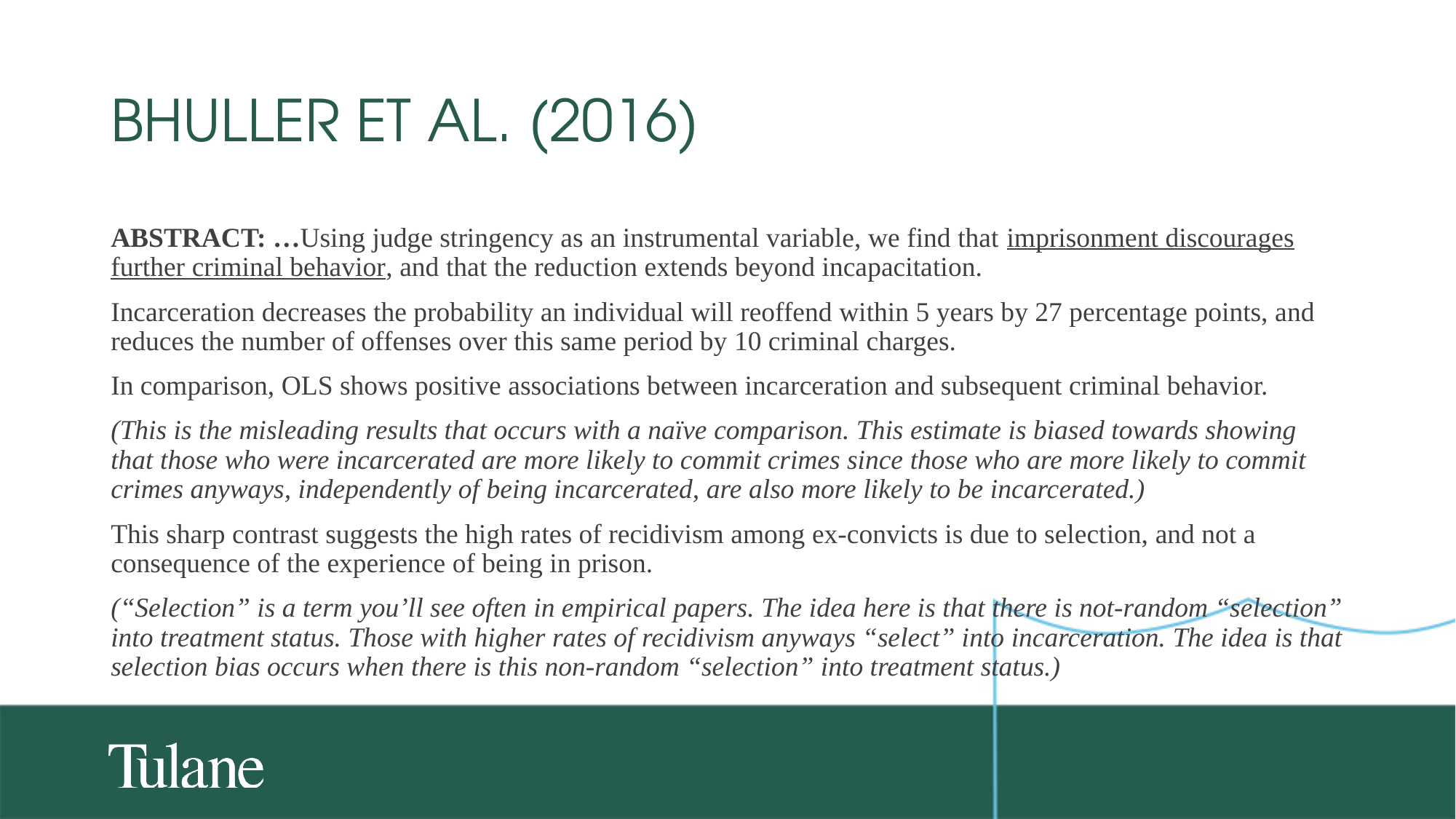

# Bhuller et al. (2016)
ABSTRACT: …Using judge stringency as an instrumental variable, we find that imprisonment discourages further criminal behavior, and that the reduction extends beyond incapacitation.
Incarceration decreases the probability an individual will reoffend within 5 years by 27 percentage points, and reduces the number of offenses over this same period by 10 criminal charges.
In comparison, OLS shows positive associations between incarceration and subsequent criminal behavior.
(This is the misleading results that occurs with a naïve comparison. This estimate is biased towards showing that those who were incarcerated are more likely to commit crimes since those who are more likely to commit crimes anyways, independently of being incarcerated, are also more likely to be incarcerated.)
This sharp contrast suggests the high rates of recidivism among ex-convicts is due to selection, and not a consequence of the experience of being in prison.
(“Selection” is a term you’ll see often in empirical papers. The idea here is that there is not-random “selection” into treatment status. Those with higher rates of recidivism anyways “select” into incarceration. The idea is that selection bias occurs when there is this non-random “selection” into treatment status.)